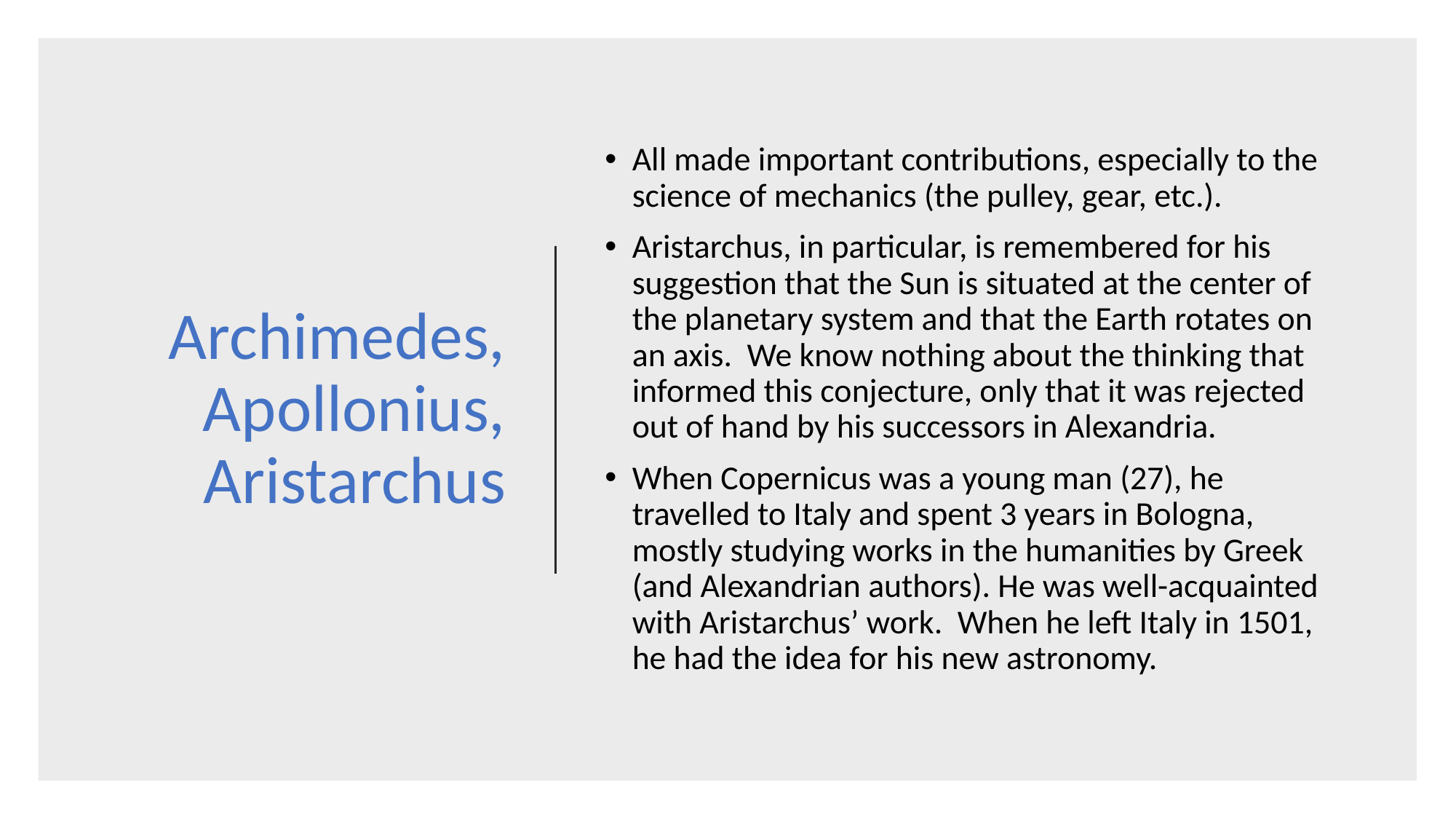

# Archimedes, Apollonius, Aristarchus
All made important contributions, especially to the science of mechanics (the pulley, gear, etc.).
Aristarchus, in particular, is remembered for his suggestion that the Sun is situated at the center of the planetary system and that the Earth rotates on an axis.  We know nothing about the thinking that informed this conjecture, only that it was rejected out of hand by his successors in Alexandria.
When Copernicus was a young man (27), he travelled to Italy and spent 3 years in Bologna, mostly studying works in the humanities by Greek (and Alexandrian authors). He was well-acquainted with Aristarchus’ work.  When he left Italy in 1501, he had the idea for his new astronomy.